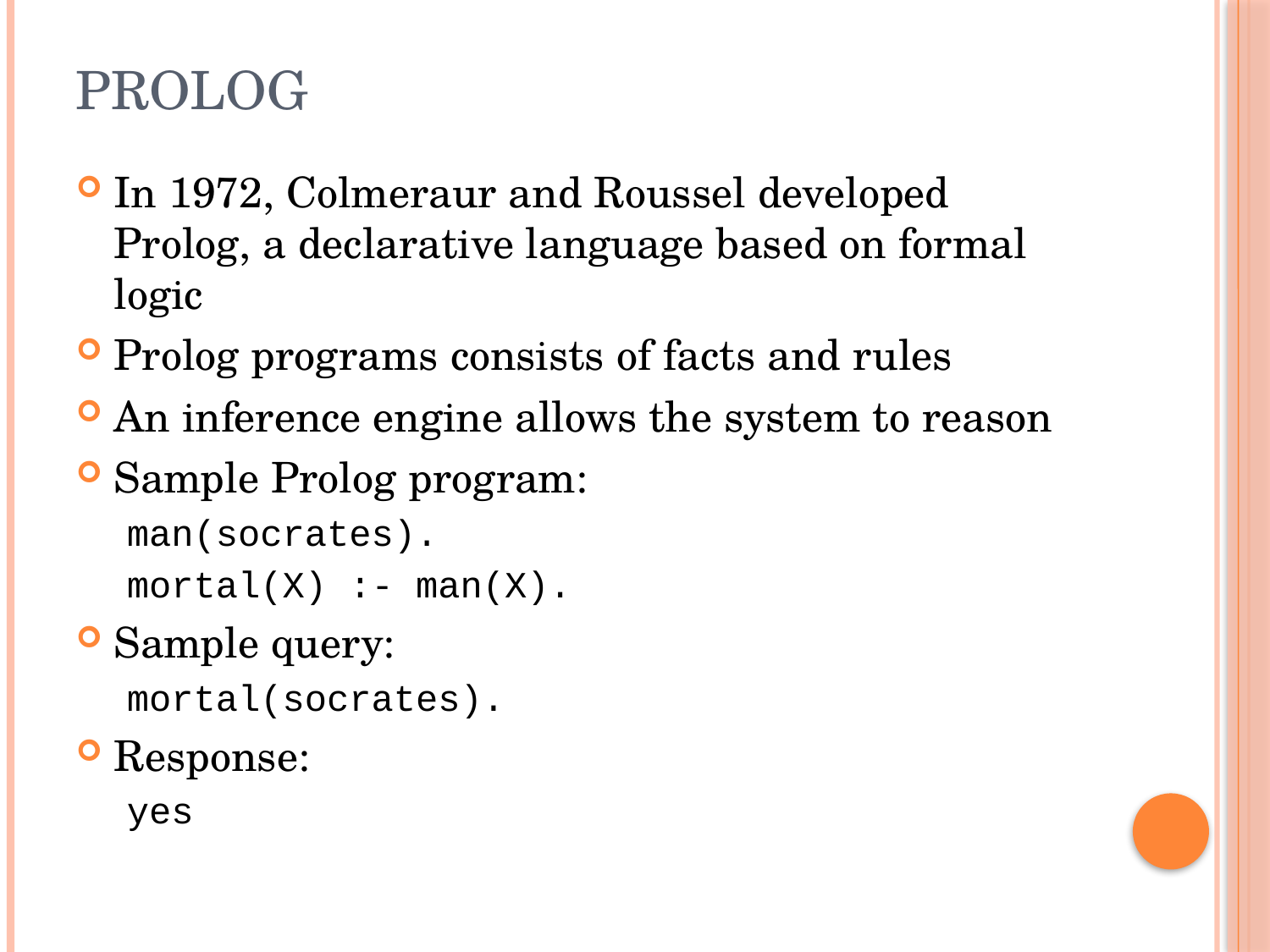

# Prolog
In 1972, Colmeraur and Roussel developed Prolog, a declarative language based on formal logic
Prolog programs consists of facts and rules
An inference engine allows the system to reason
Sample Prolog program:
man(socrates).
mortal(X) :- man(X).
Sample query:
mortal(socrates).
Response:
yes